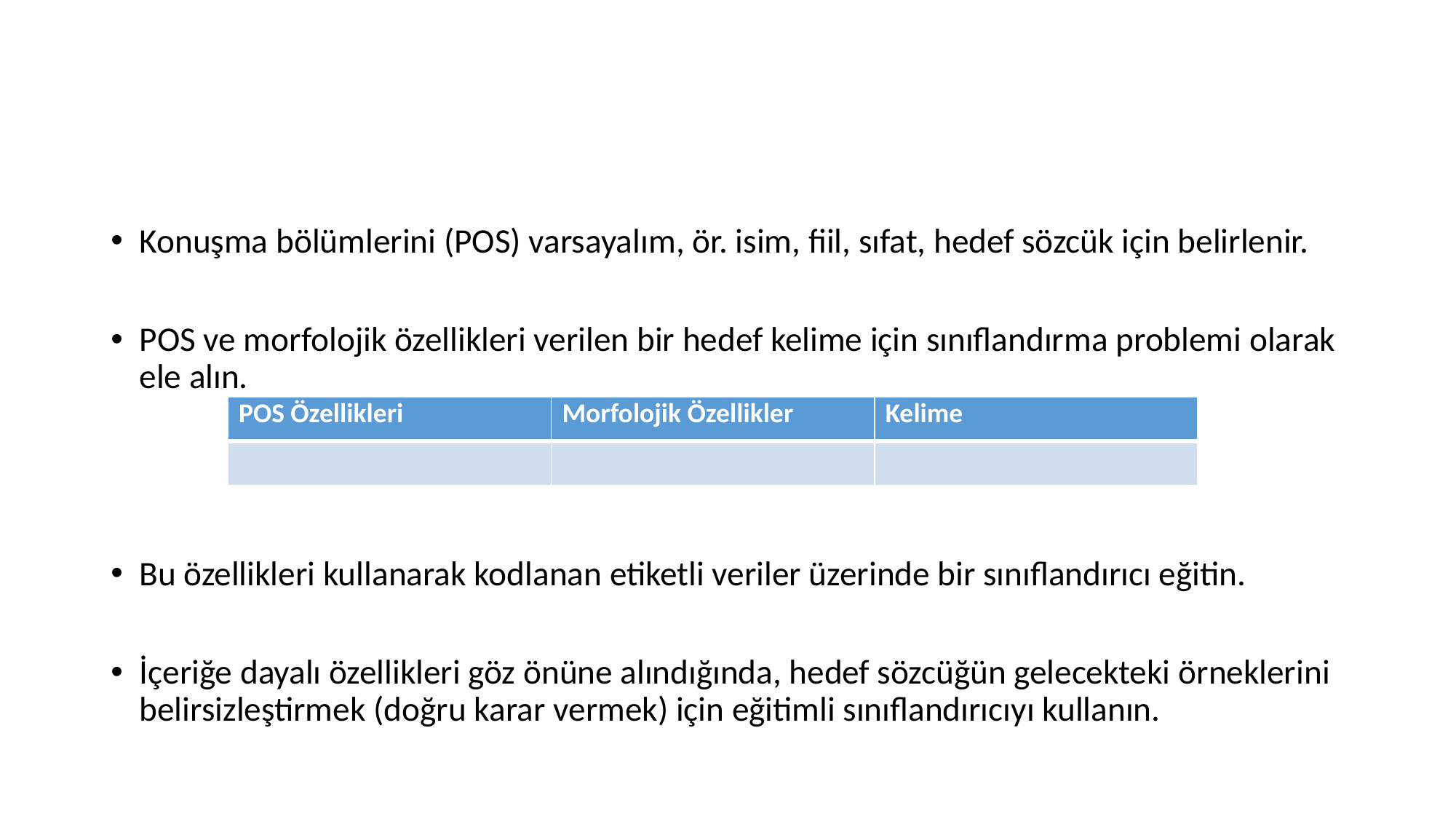

#
Konuşma bölümlerini (POS) varsayalım, ör. isim, fiil, sıfat, hedef sözcük için belirlenir.

POS ve morfolojik özellikleri verilen bir hedef kelime için sınıflandırma problemi olarak ele alın.

Bu özellikleri kullanarak kodlanan etiketli veriler üzerinde bir sınıflandırıcı eğitin.

İçeriğe dayalı özellikleri göz önüne alındığında, hedef sözcüğün gelecekteki örneklerini belirsizleştirmek (doğru karar vermek) için eğitimli sınıflandırıcıyı kullanın.
| POS Özellikleri | Morfolojik Özellikler | Kelime |
| --- | --- | --- |
|  |  |  |